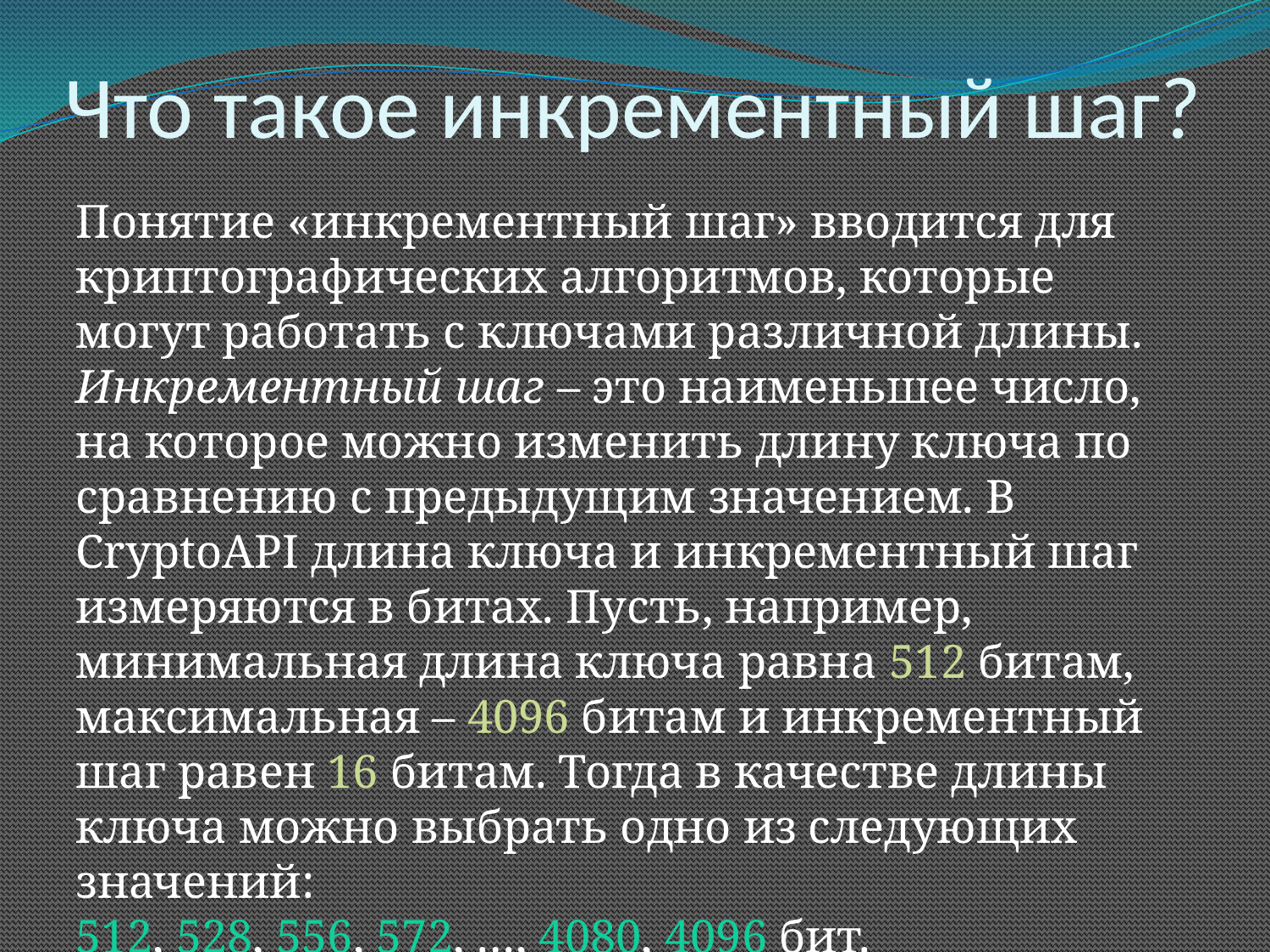

# Что такое инкрементный шаг?
Понятие «инкрементный шаг» вводится для криптографических алгоритмов, которые могут работать с ключами различной длины. Инкрементный шаг – это наименьшее число, на которое можно изменить длину ключа по сравнению с предыдущим значением. В CryptoAPI длина ключа и инкрементный шаг измеряются в битах. Пусть, например, минимальная длина ключа равна 512 битам, максимальная – 4096 битам и инкрементный шаг равен 16 битам. Тогда в качестве длины ключа можно выбрать одно из следующих значений:
512, 528, 556, 572, …, 4080, 4096 бит.